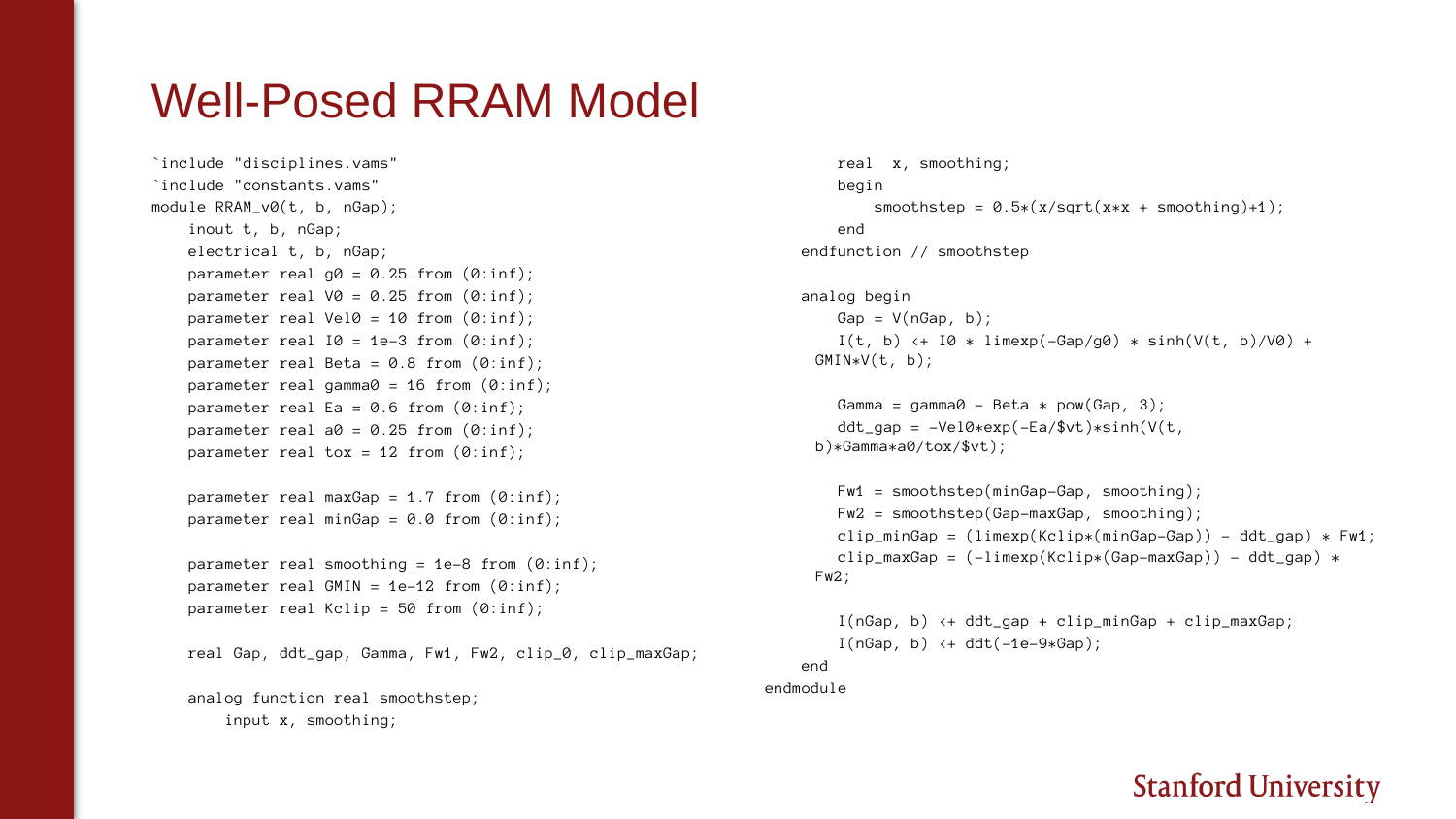

# Well-Posed RRAM Model
`include "disciplines.vams"
`include "constants.vams"
module RRAM_v0(t, b, nGap);
    inout t, b, nGap;
    electrical t, b, nGap;
    parameter real g0 = 0.25 from (0:inf);
    parameter real V0 = 0.25 from (0:inf);
    parameter real Vel0 = 10 from (0:inf);
    parameter real I0 = 1e-3 from (0:inf);
    parameter real Beta = 0.8 from (0:inf);
    parameter real gamma0 = 16 from (0:inf);
    parameter real Ea = 0.6 from (0:inf);
    parameter real a0 = 0.25 from (0:inf);
    parameter real tox = 12 from (0:inf);

    parameter real maxGap = 1.7 from (0:inf);
    parameter real minGap = 0.0 from (0:inf);

    parameter real smoothing = 1e-8 from (0:inf);
    parameter real GMIN = 1e-12 from (0:inf);
    parameter real Kclip = 50 from (0:inf);

    real Gap, ddt_gap, Gamma, Fw1, Fw2, clip_0, clip_maxGap;

    analog function real smoothstep;
        input x, smoothing;
        real  x, smoothing;
        begin
            smoothstep = 0.5*(x/sqrt(x*x + smoothing)+1);
        end
    endfunction // smoothstep

    analog begin
        Gap = V(nGap, b);
        I(t, b) <+ I0 * limexp(-Gap/g0) * sinh(V(t, b)/V0) + GMIN*V(t, b);

        Gamma = gamma0 - Beta * pow(Gap, 3);
        ddt_gap = -Vel0*exp(-Ea/$vt)*sinh(V(t, b)*Gamma*a0/tox/$vt);

        Fw1 = smoothstep(minGap-Gap, smoothing);
        Fw2 = smoothstep(Gap-maxGap, smoothing);
        clip_minGap = (limexp(Kclip*(minGap-Gap)) - ddt_gap) * Fw1;
        clip_maxGap = (-limexp(Kclip*(Gap-maxGap)) - ddt_gap) * Fw2;

        I(nGap, b) <+ ddt_gap + clip_minGap + clip_maxGap;
        I(nGap, b) <+ ddt(-1e-9*Gap);
    end
endmodule